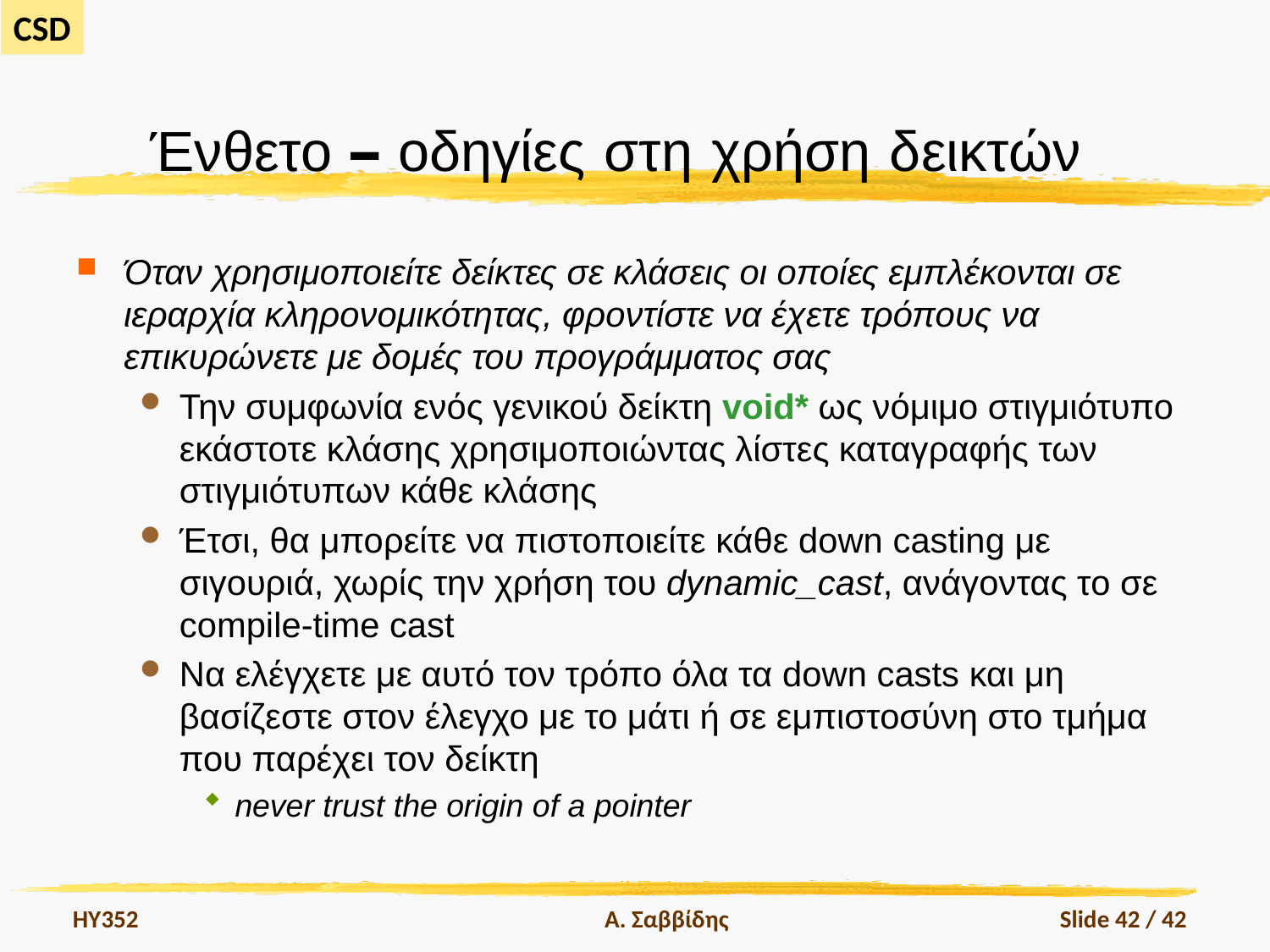

# Ένθετο – οδηγίες στη χρήση δεικτών
Όταν χρησιμοποιείτε δείκτες σε κλάσεις οι οποίες εμπλέκονται σε ιεραρχία κληρονομικότητας, φροντίστε να έχετε τρόπους να επικυρώνετε με δομές του προγράμματος σας
Την συμφωνία ενός γενικού δείκτη void* ως νόμιμο στιγμιότυπο εκάστοτε κλάσης χρησιμοποιώντας λίστες καταγραφής των στιγμιότυπων κάθε κλάσης
Έτσι, θα μπορείτε να πιστοποιείτε κάθε down casting με σιγουριά, χωρίς την χρήση του dynamic_cast, ανάγοντας το σε compile-time cast
Να ελέγχετε με αυτό τον τρόπο όλα τα down casts και μη βασίζεστε στον έλεγχο με το μάτι ή σε εμπιστοσύνη στο τμήμα που παρέχει τον δείκτη
never trust the origin of a pointer
HY352
Α. Σαββίδης
Slide 42 / 42